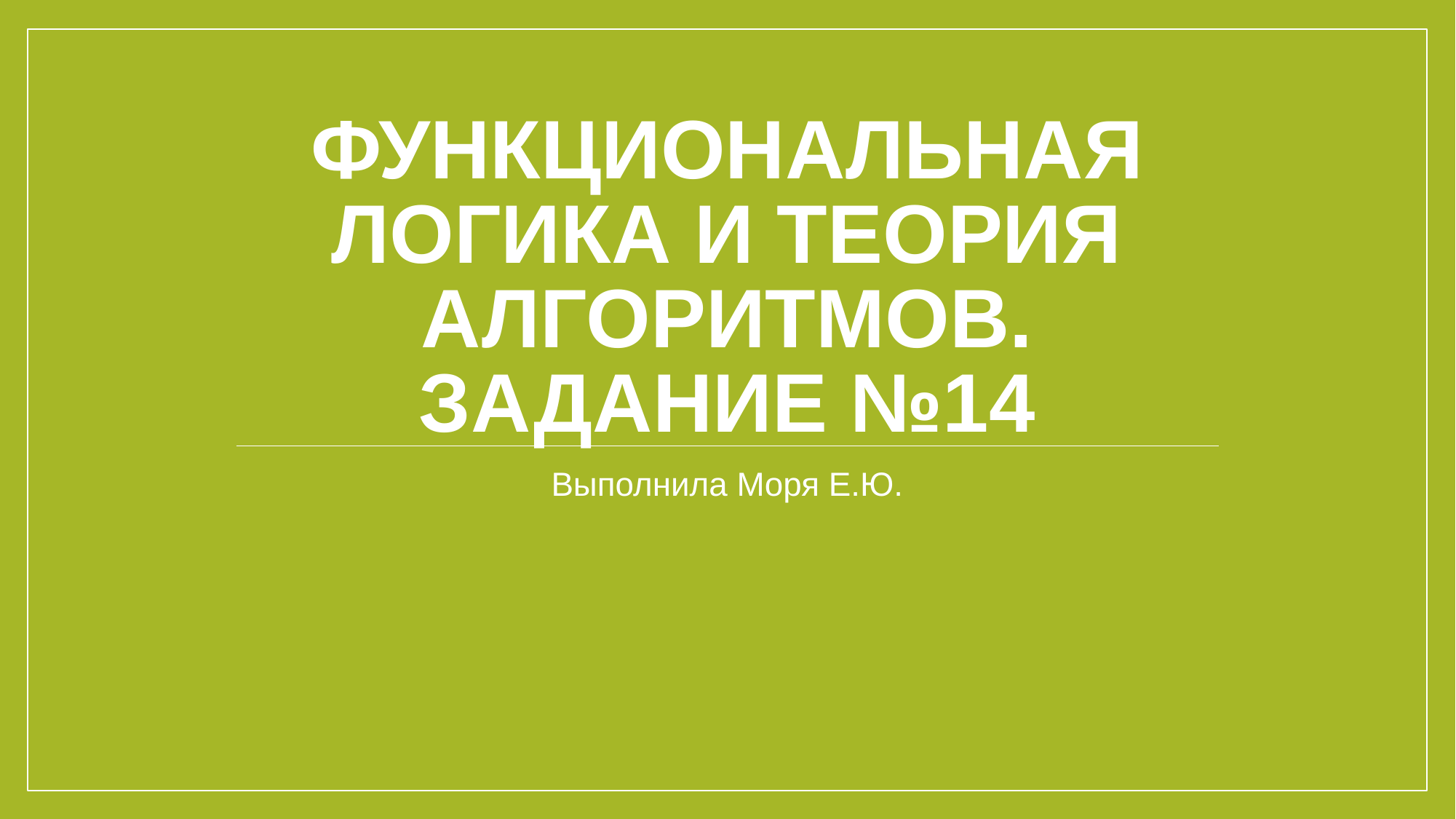

# Функциональная логика и теория алгоритмов. Задание №14
Выполнила Моря Е.Ю.